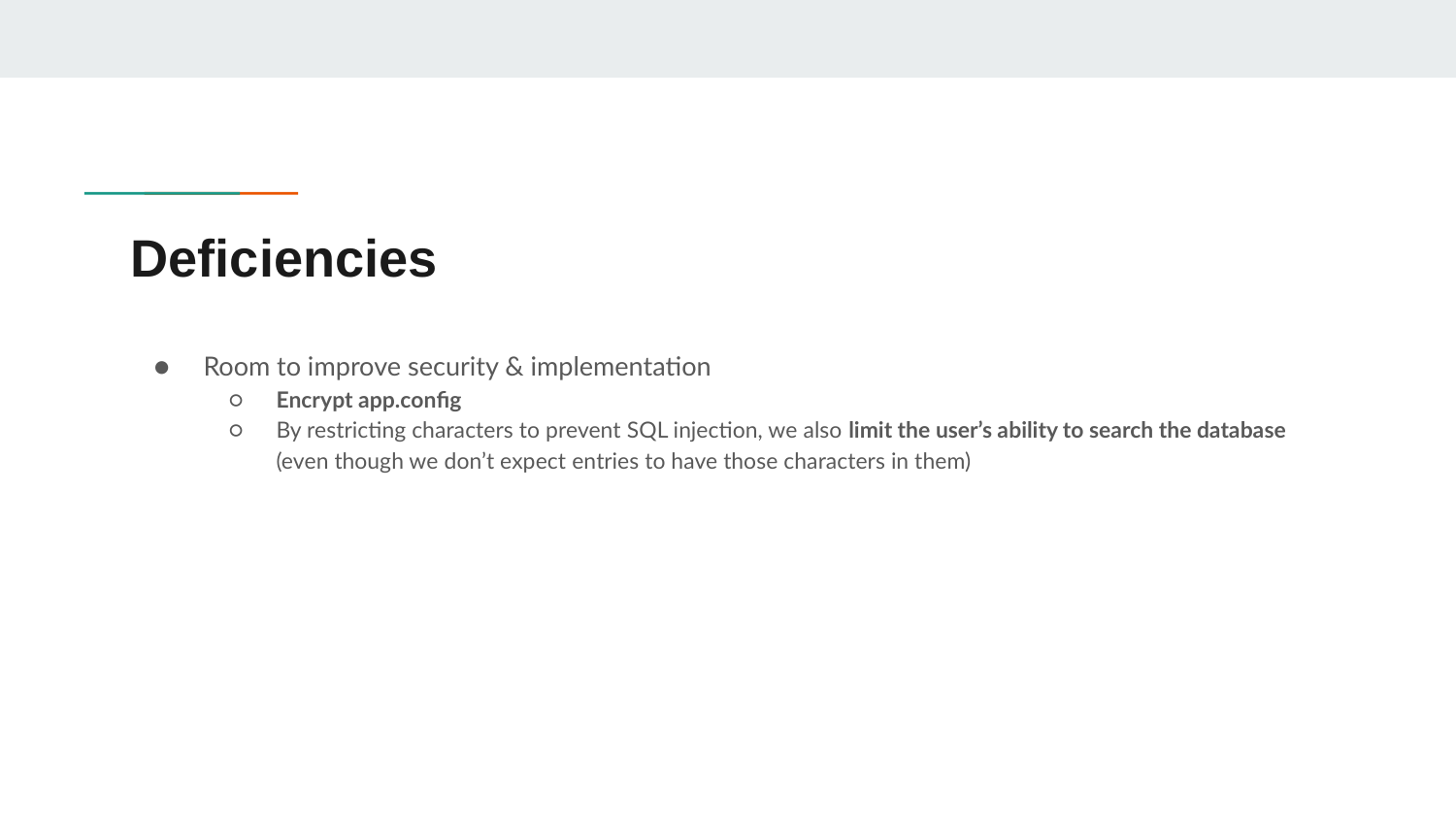

# Deficiencies
Room to improve security & implementation
Encrypt app.config
By restricting characters to prevent SQL injection, we also limit the user’s ability to search the database (even though we don’t expect entries to have those characters in them)